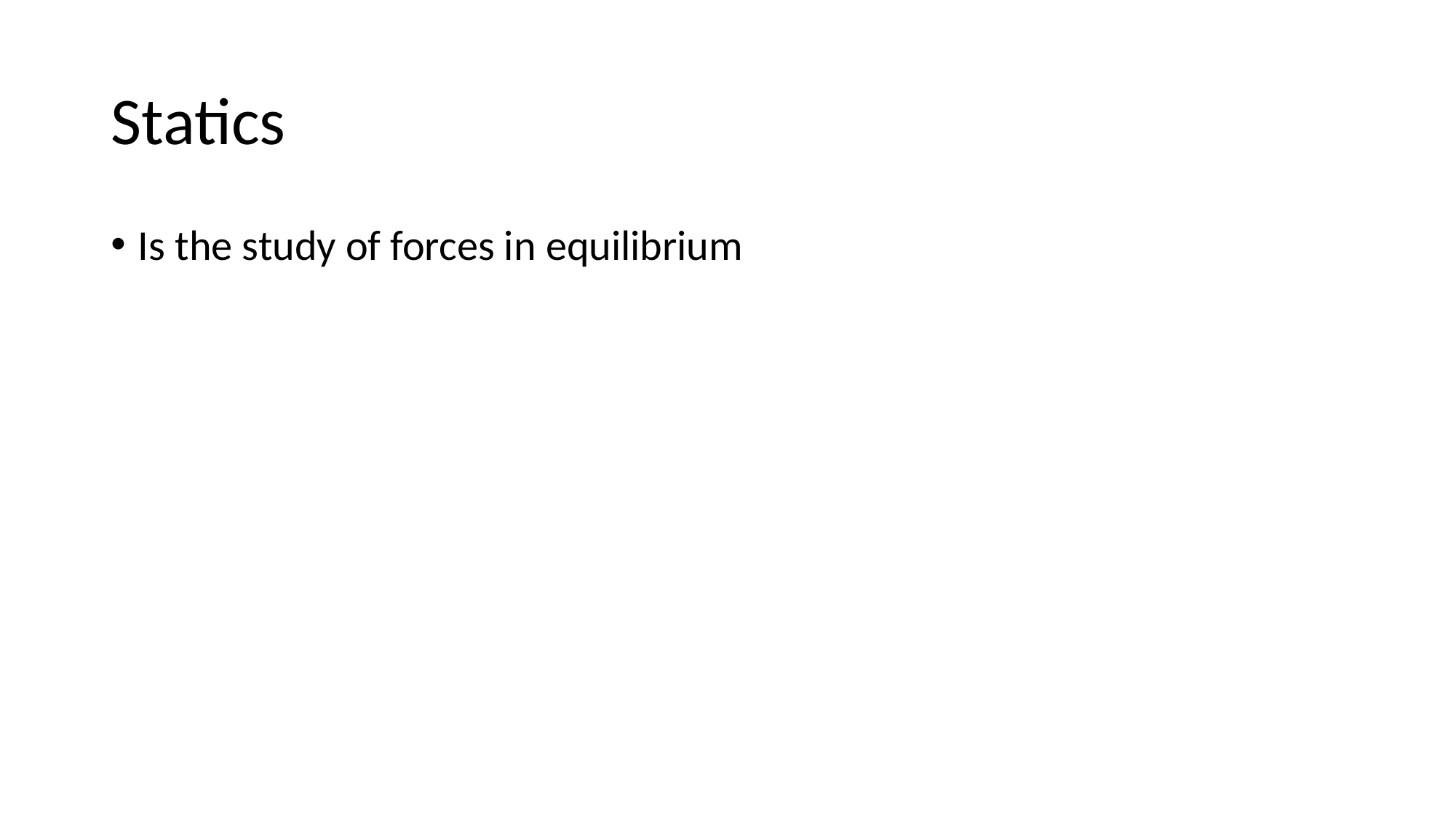

# Statics
Is the study of forces in equilibrium